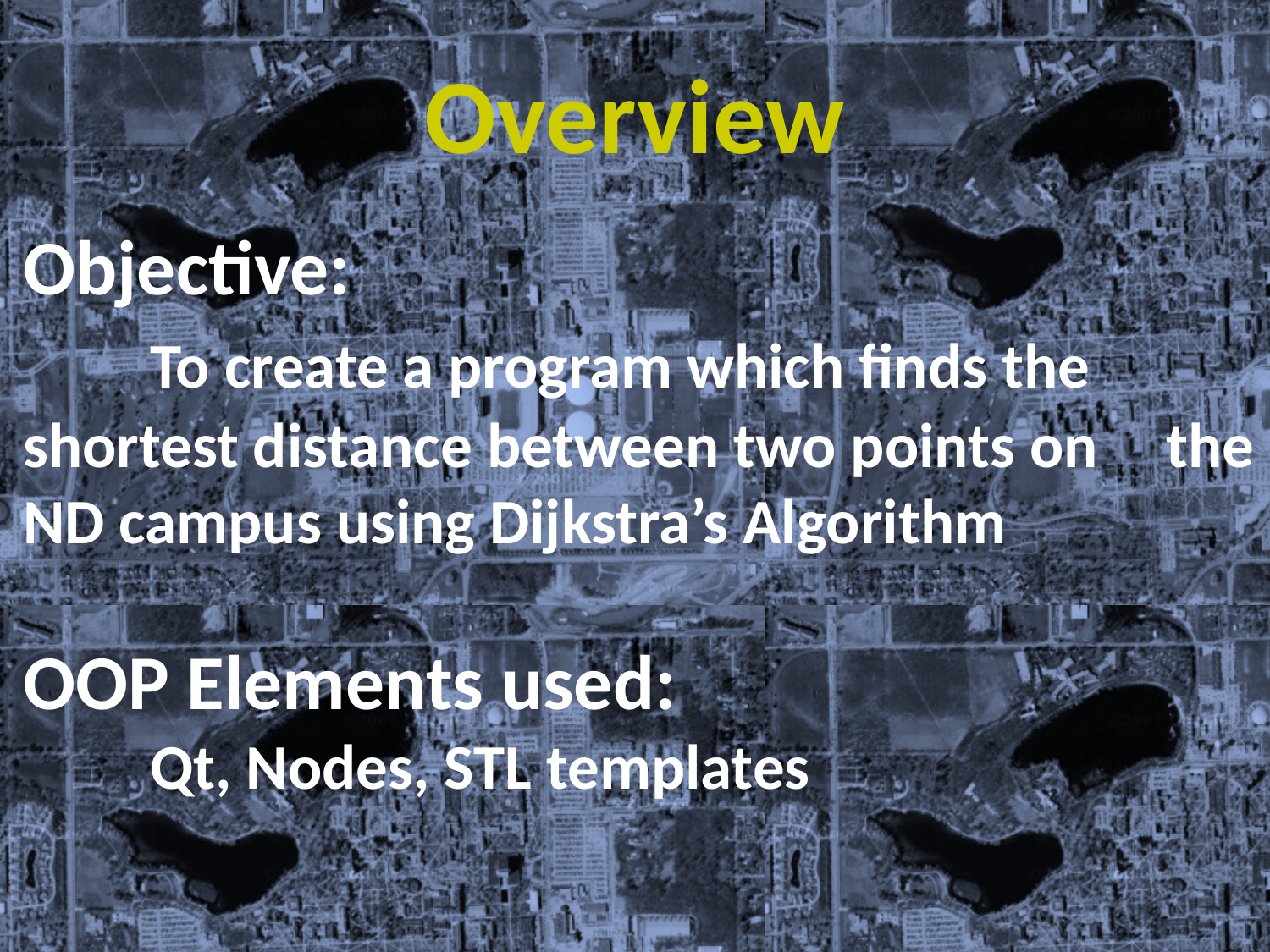

Overview
Objective:
	To create a program which finds the 	shortest distance between two points on 	the ND campus using Dijkstra’s Algorithm

OOP Elements used:
	Qt, Nodes, STL templates